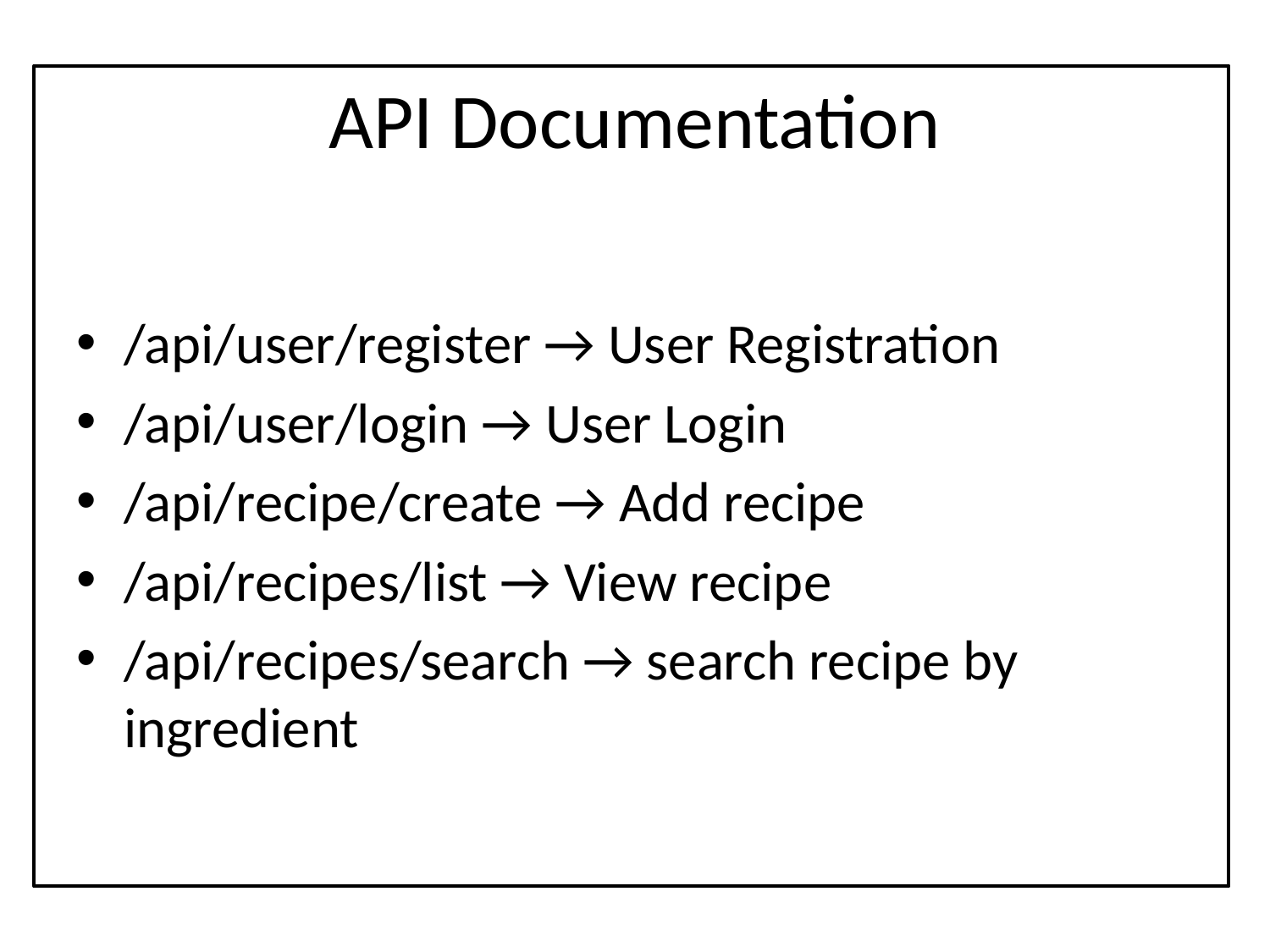

# API Documentation

/api/user/register → User Registration
/api/user/login → User Login
/api/recipe/create → Add recipe
/api/recipes/list → View recipe
/api/recipes/search → search recipe by ingredient